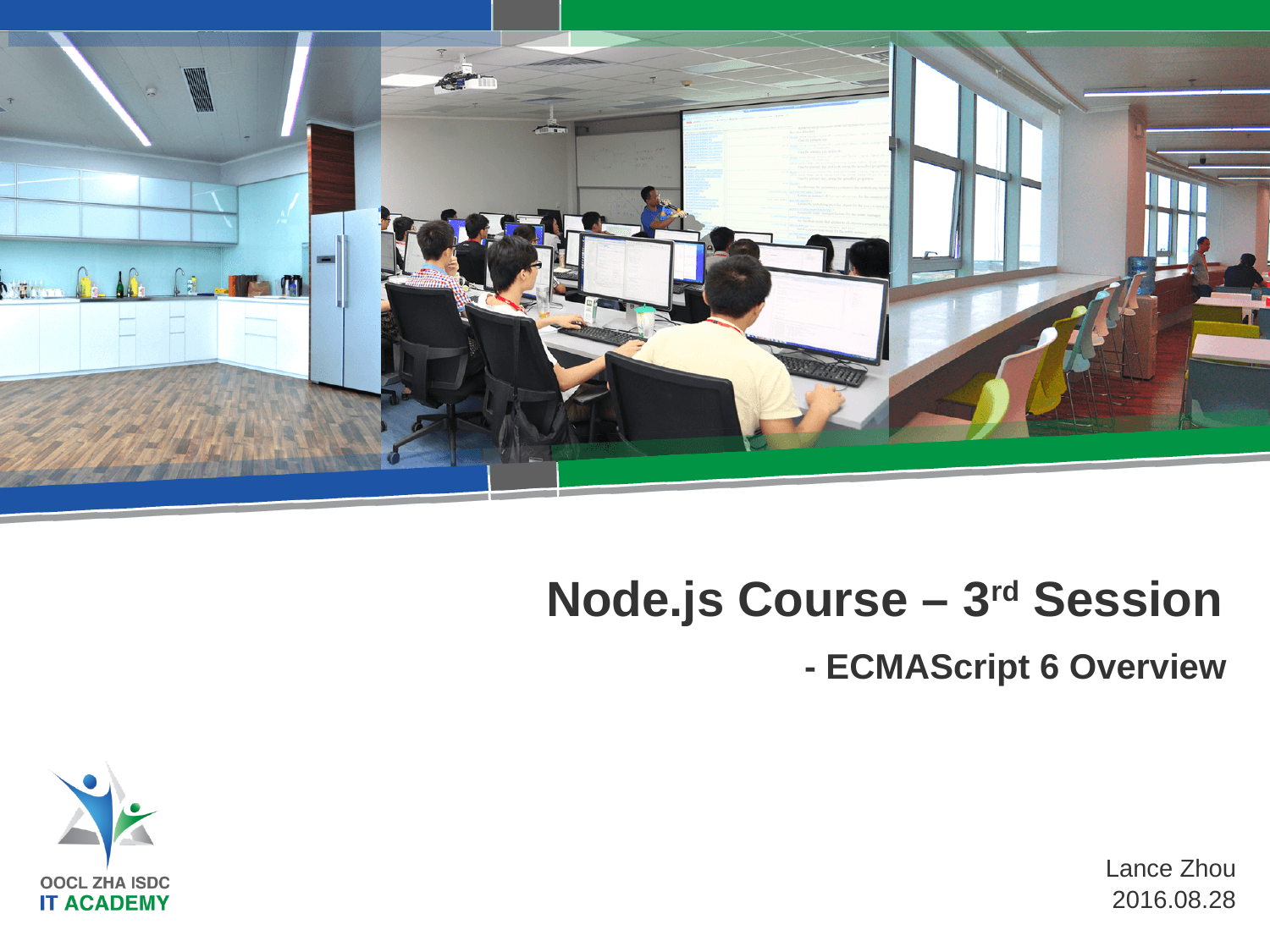

Node.js Course – 3rd Session
- ECMAScript 6 Overview
Lance Zhou
2016.08.28